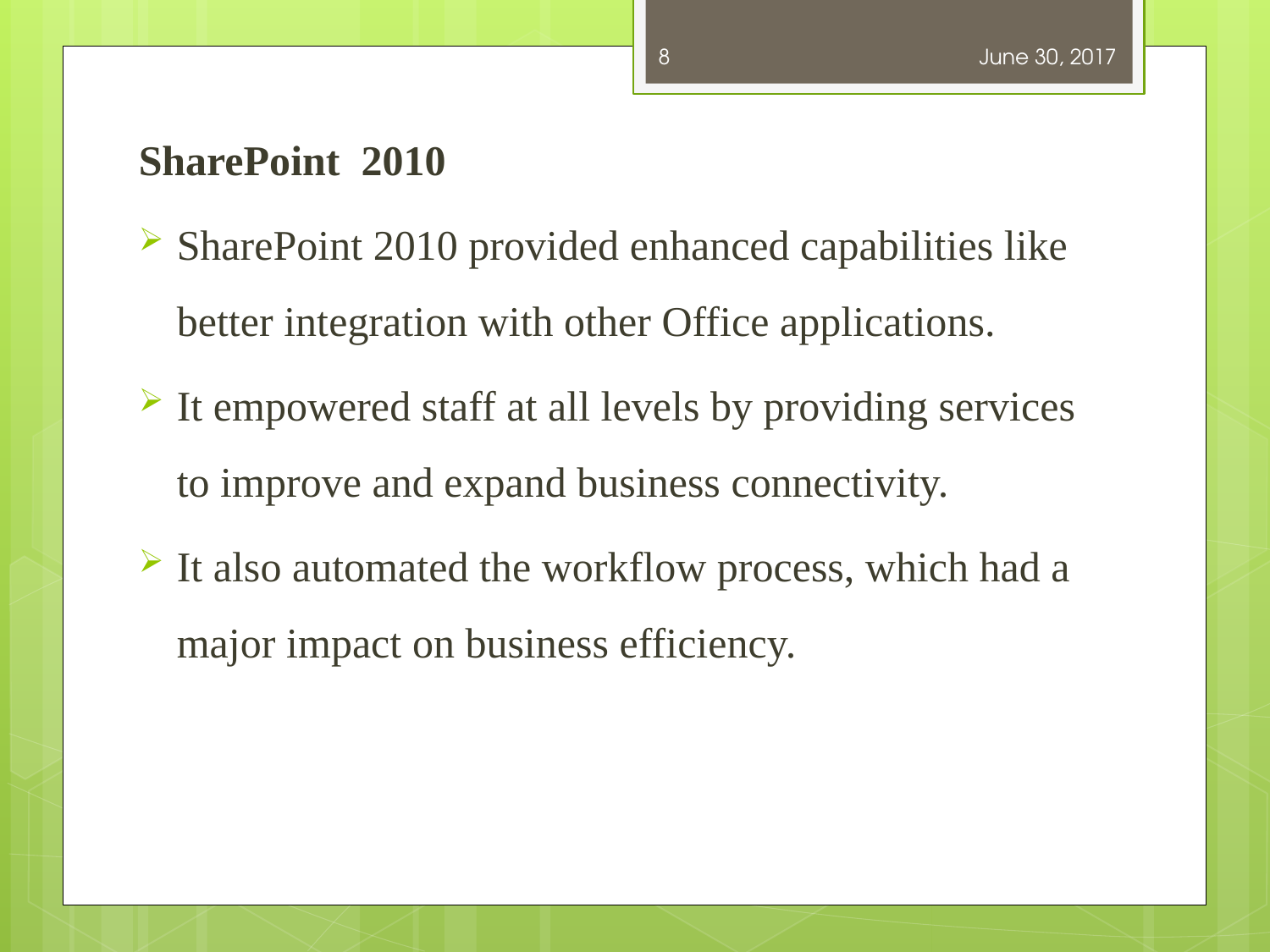

8
June 30, 2017
SharePoint  2010
SharePoint 2010 provided enhanced capabilities like better integration with other Office applications.
It empowered staff at all levels by providing services to improve and expand business connectivity.
It also automated the workflow process, which had a major impact on business efficiency.